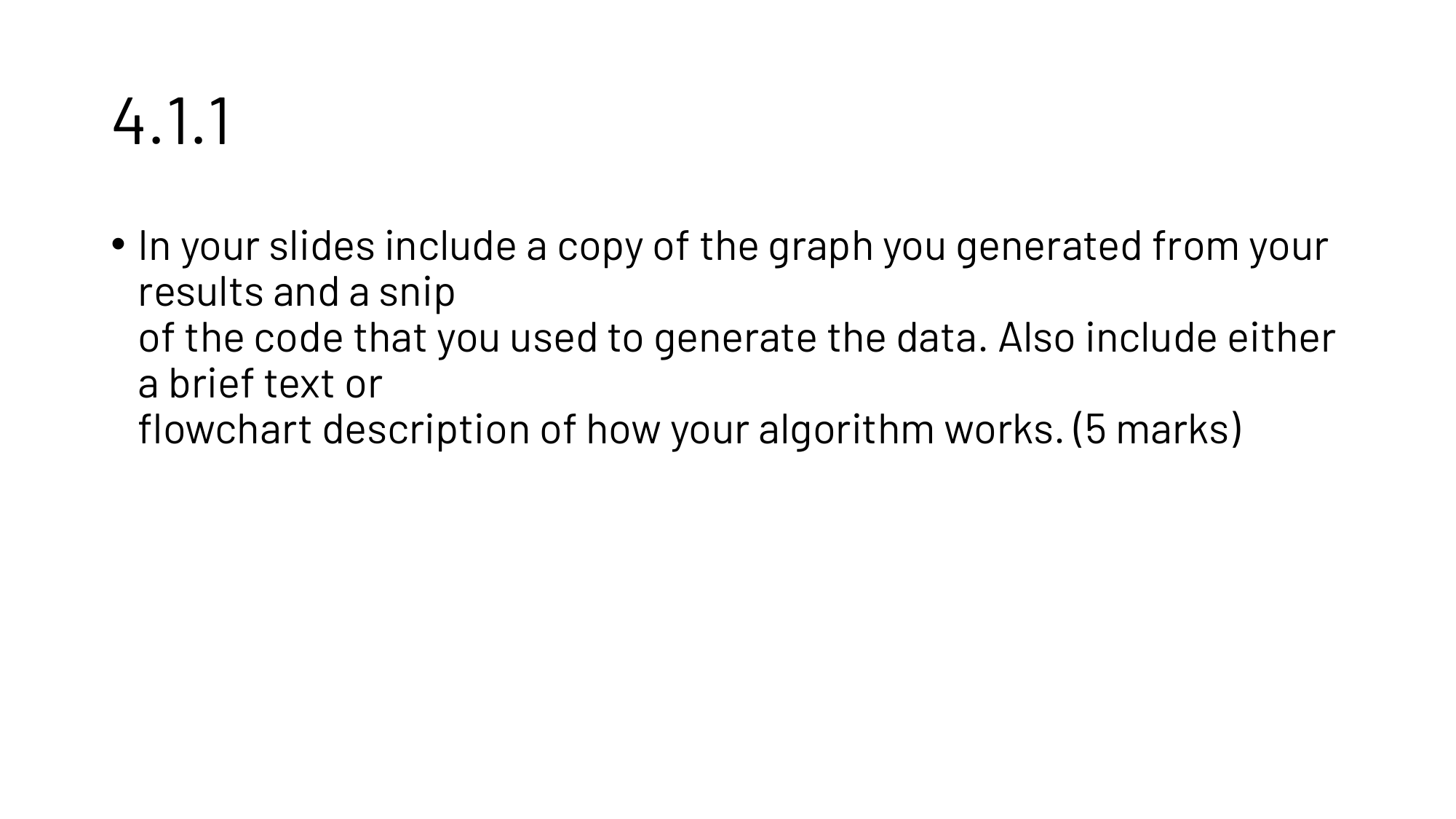

# 4.1.1
In your slides include a copy of the graph you generated from your results and a snip
of the code that you used to generate the data. Also include either a brief text or
flowchart description of how your algorithm works. (5 marks)